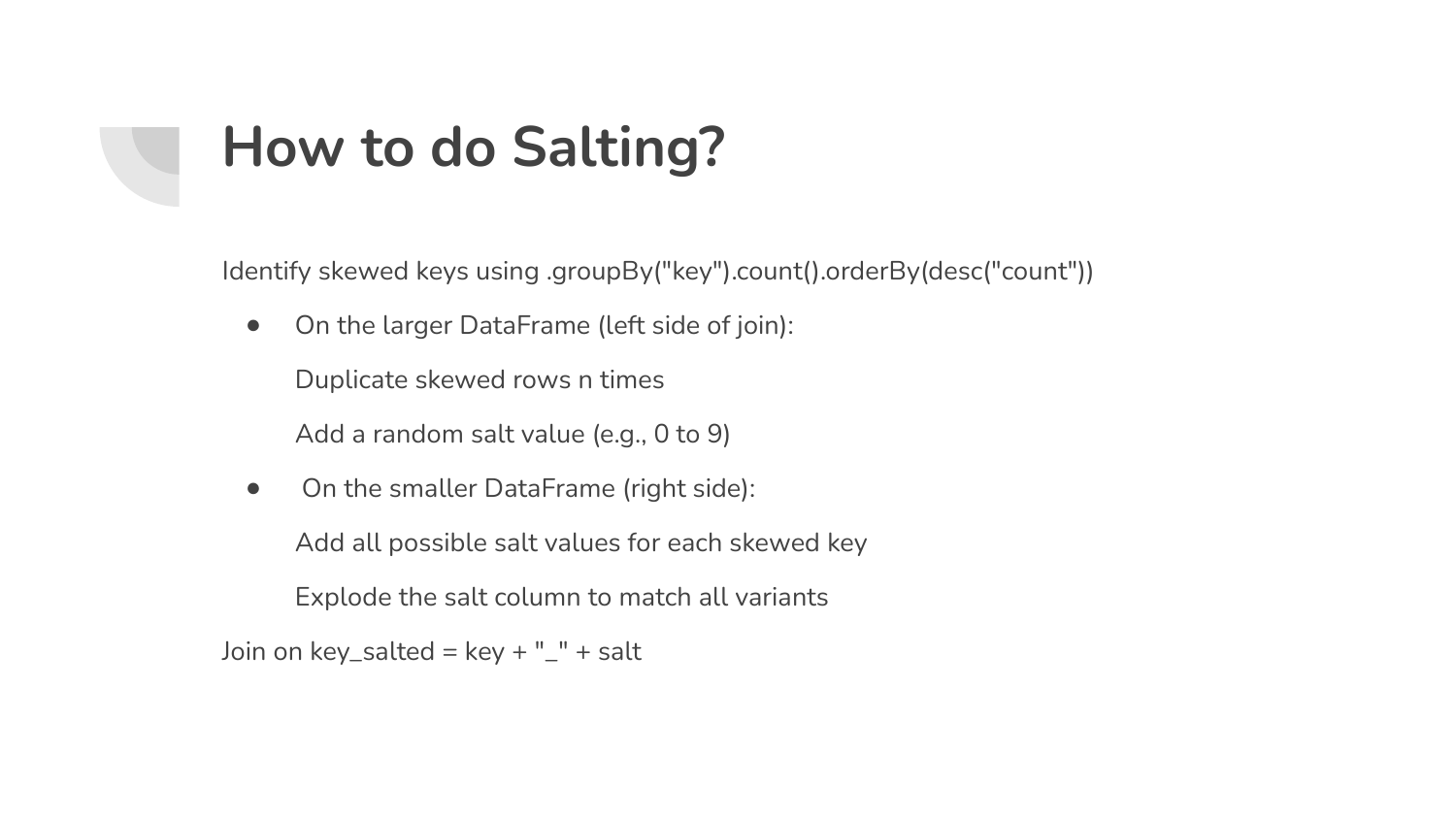

# How to do Salting?
Identify skewed keys using .groupBy("key").count().orderBy(desc("count"))
On the larger DataFrame (left side of join):
Duplicate skewed rows n times
Add a random salt value (e.g., 0 to 9)
 On the smaller DataFrame (right side):
Add all possible salt values for each skewed key
Explode the salt column to match all variants
Join on key_salted = key + "_" + salt